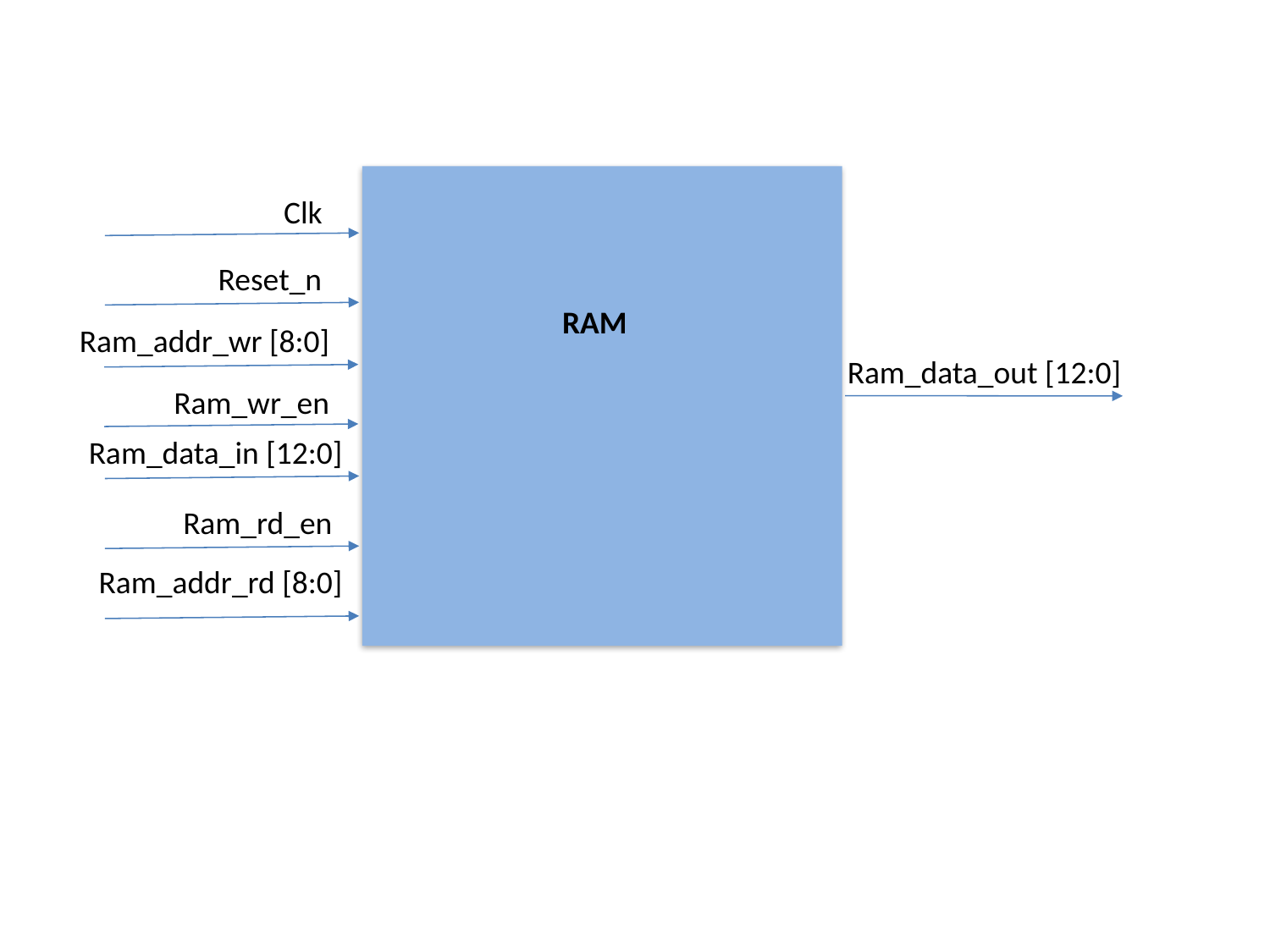

Clk
Reset_n
RAM
Ram_addr_wr [8:0]
Ram_data_out [12:0]
Ram_wr_en
Ram_data_in [12:0]
Ram_rd_en
Ram_addr_rd [8:0]